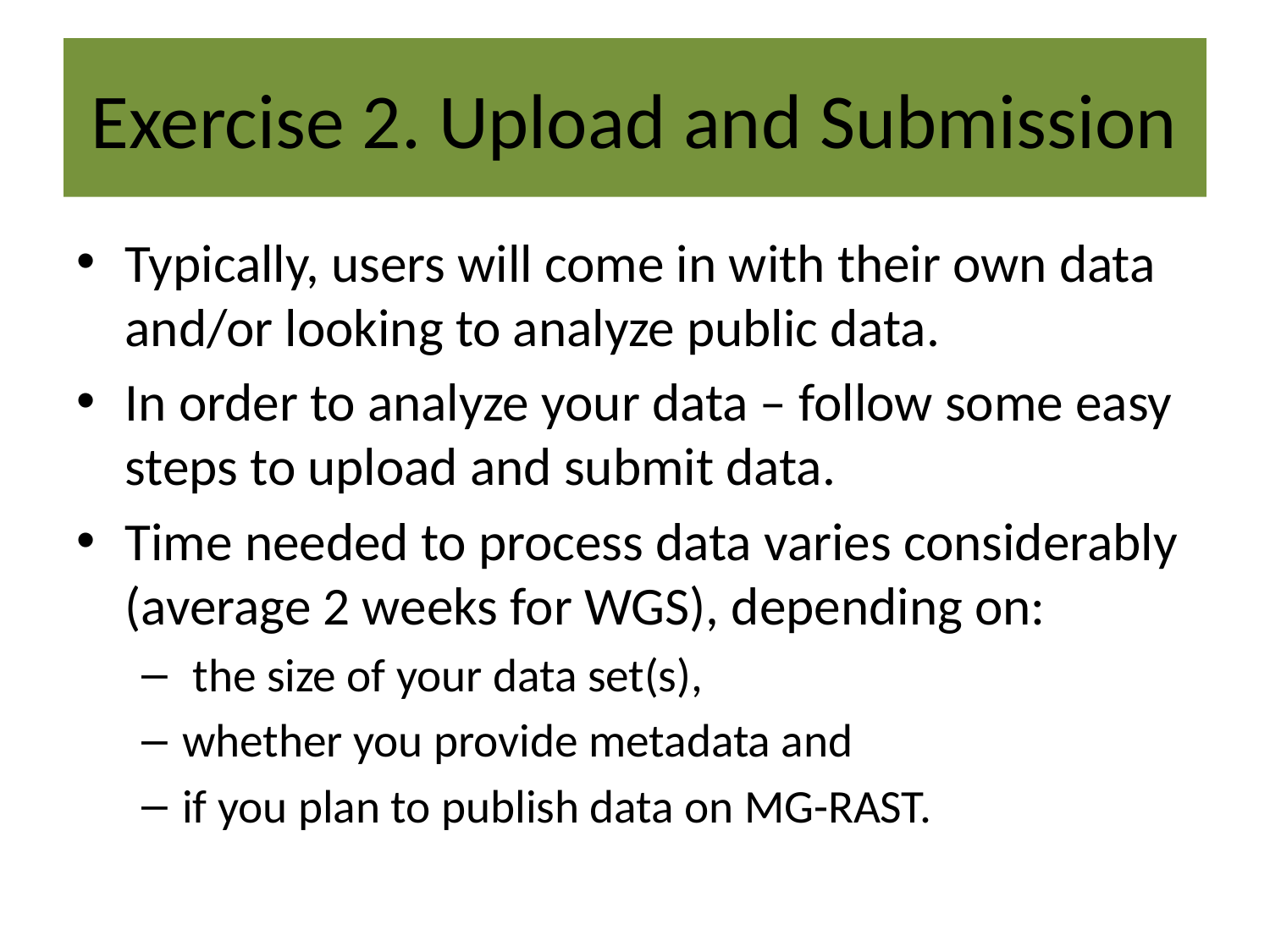

# Exercise 2. Upload and Submission
Typically, users will come in with their own data and/or looking to analyze public data.
In order to analyze your data – follow some easy steps to upload and submit data.
Time needed to process data varies considerably (average 2 weeks for WGS), depending on:
 the size of your data set(s),
whether you provide metadata and
if you plan to publish data on MG-RAST.